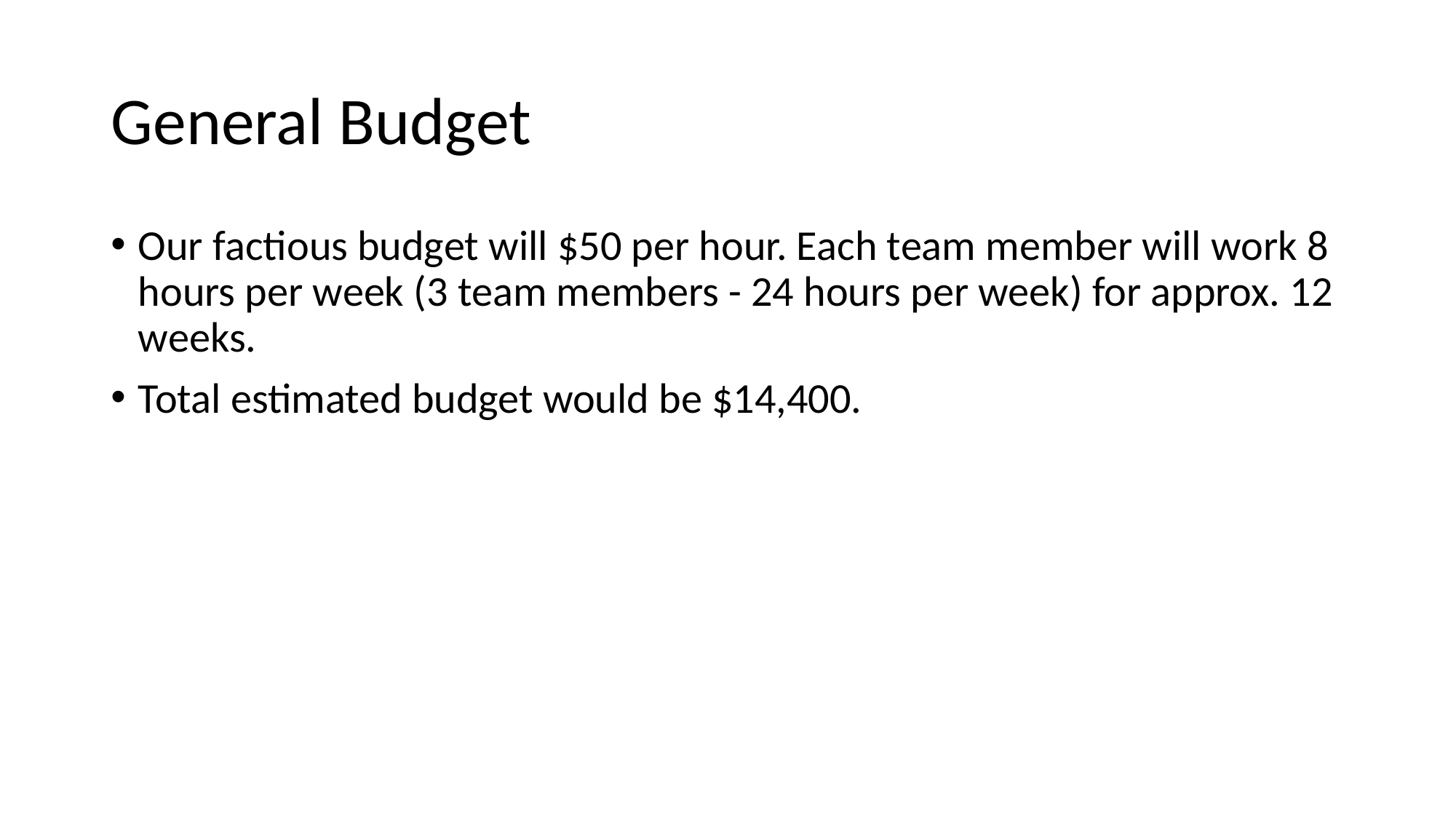

# General Budget
Our factious budget will $50 per hour. Each team member will work 8 hours per week (3 team members - 24 hours per week) for approx. 12 weeks.
Total estimated budget would be $14,400.